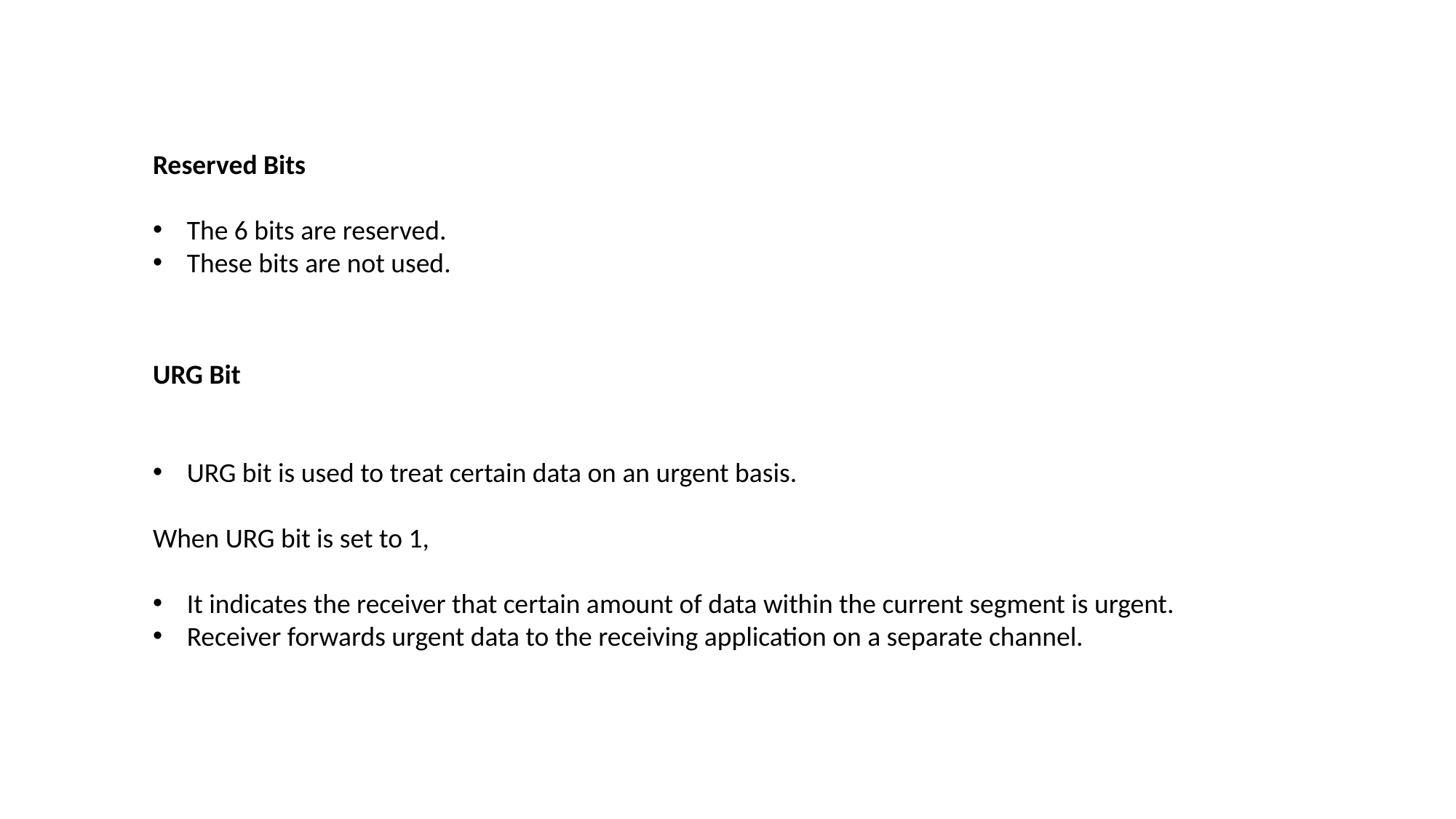

Reserved Bits

The 6 bits are reserved.
These bits are not used.

URG Bit

URG bit is used to treat certain data on an urgent basis.

When URG bit is set to 1,

It indicates the receiver that certain amount of data within the current segment is urgent.
Receiver forwards urgent data to the receiving application on a separate channel.